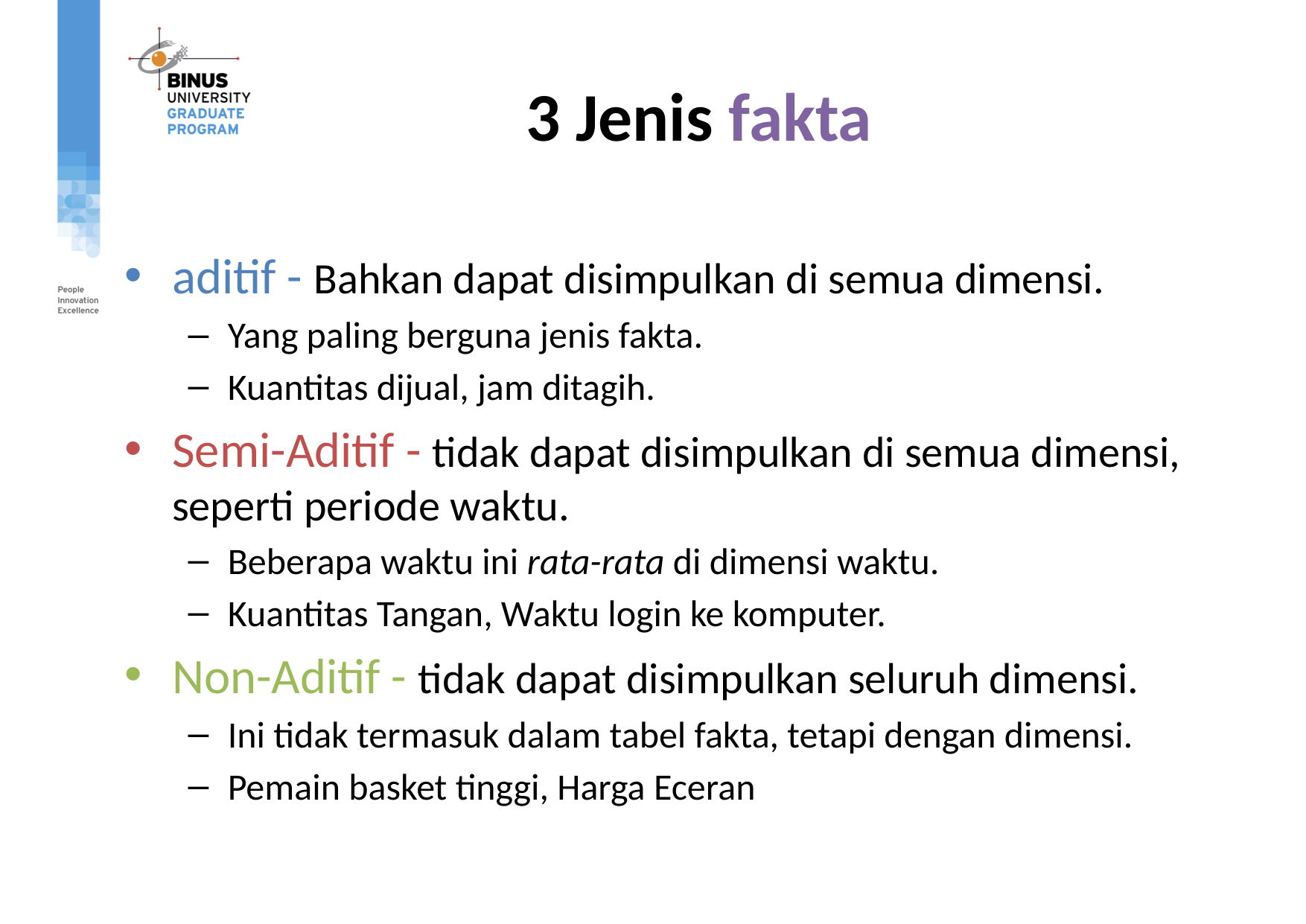

# 3 Jenis fakta
aditif - Bahkan dapat disimpulkan di semua dimensi.
Yang paling berguna jenis fakta.
Kuantitas dijual, jam ditagih.
Semi-Aditif - tidak dapat disimpulkan di semua dimensi, seperti periode waktu.
Beberapa waktu ini rata-rata di dimensi waktu.
Kuantitas Tangan, Waktu login ke komputer.
Non-Aditif - tidak dapat disimpulkan seluruh dimensi.
Ini tidak termasuk dalam tabel fakta, tetapi dengan dimensi.
Pemain basket tinggi, Harga Eceran